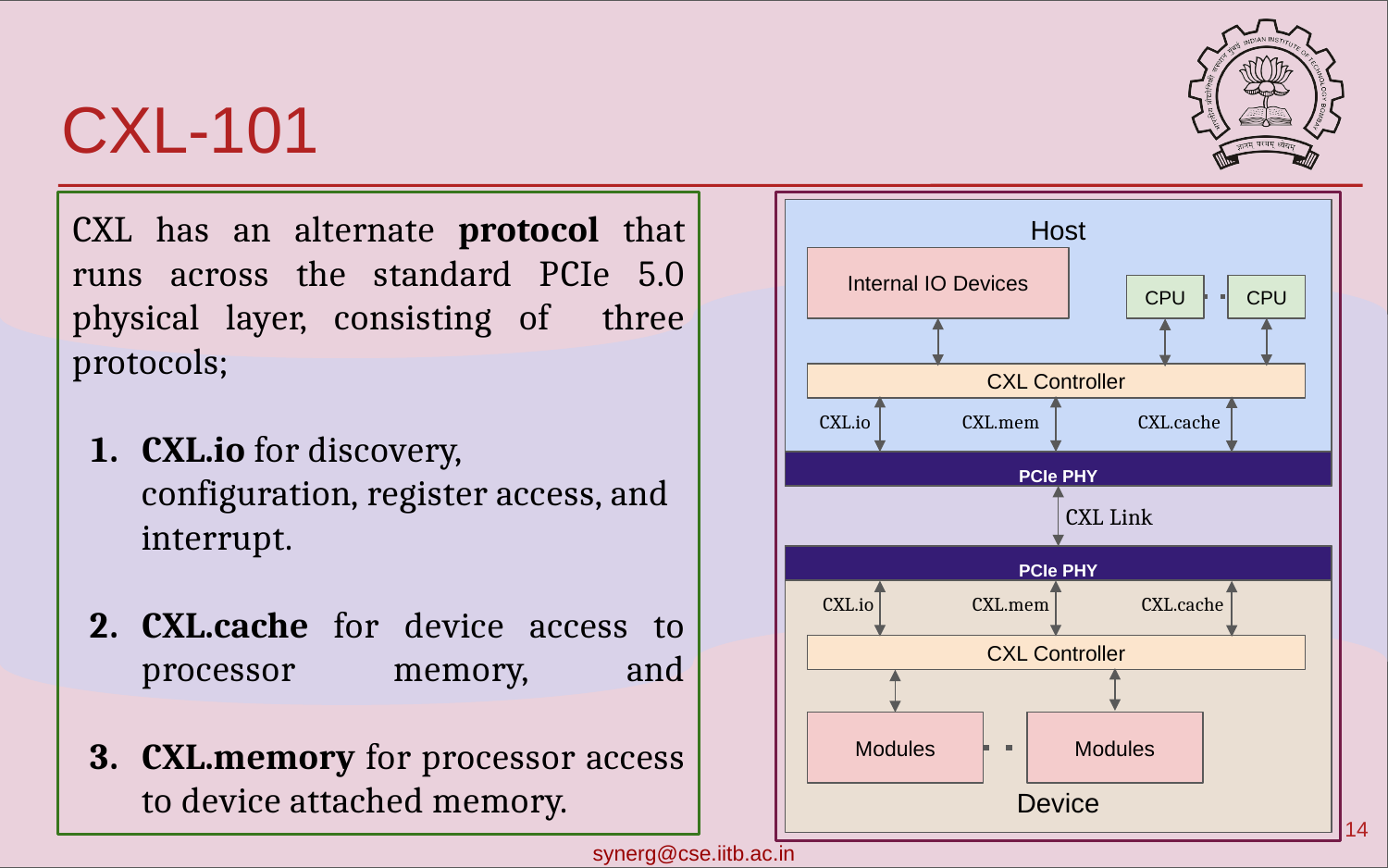

# CXL-101
CXL has an alternate protocol that runs across the standard PCIe 5.0 physical layer, consisting of  three protocols;

CXL.io for discovery, configuration, register access, and interrupt.
CXL.cache for device access to processor memory, and
CXL.memory for processor access to device attached memory.

Host
Internal IO Devices
CPU
CPU
CXL Controller
CXL.io
CXL.mem
CXL.cache
PCIe PHY
CXL Link
PCIe PHY
Device
CXL.io
CXL.mem
CXL.cache
CXL Controller
Modules
Modules
14